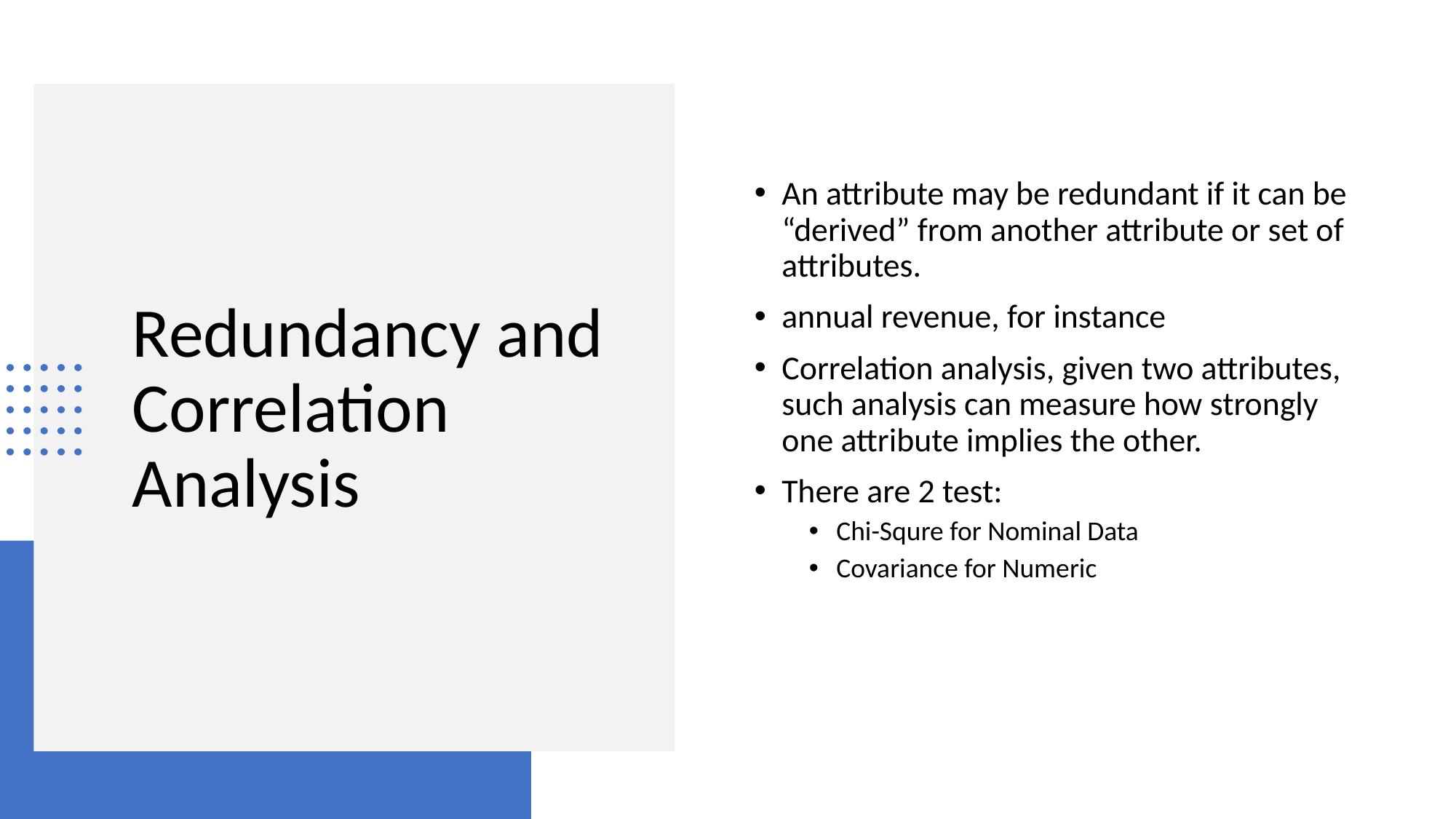

An attribute may be redundant if it can be “derived” from another attribute or set of attributes.
annual revenue, for instance
Correlation analysis, given two attributes, such analysis can measure how strongly one attribute implies the other.
There are 2 test:
Chi-Squre for Nominal Data
Covariance for Numeric
# Redundancy and Correlation Analysis